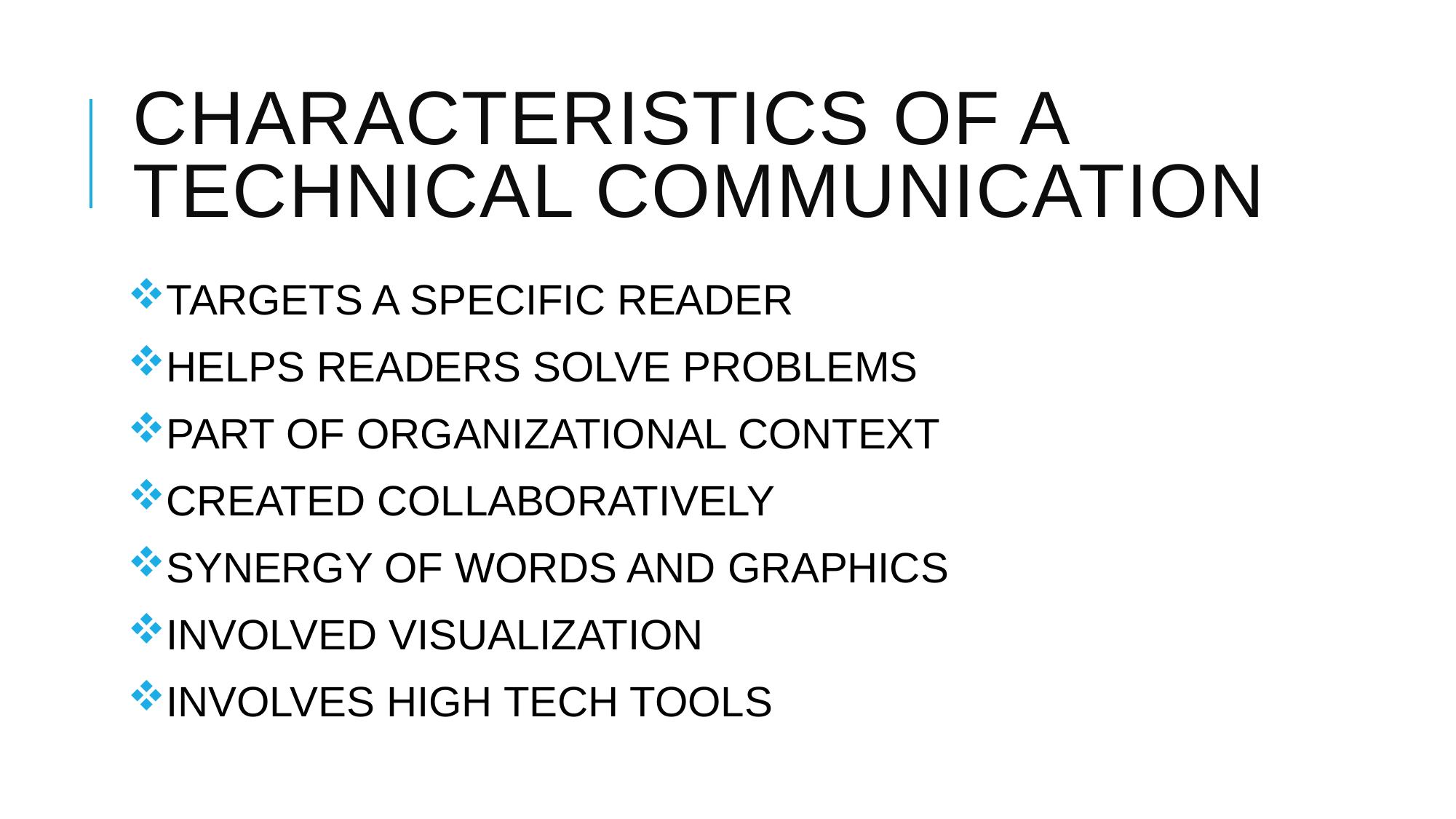

# CHARACTERISTICS OF A TECHNICAL COMMUNICATION
TARGETS A SPECIFIC READER
HELPS READERS SOLVE PROBLEMS
PART OF ORGANIZATIONAL CONTEXT
CREATED COLLABORATIVELY
SYNERGY OF WORDS AND GRAPHICS
INVOLVED VISUALIZATION
INVOLVES HIGH TECH TOOLS